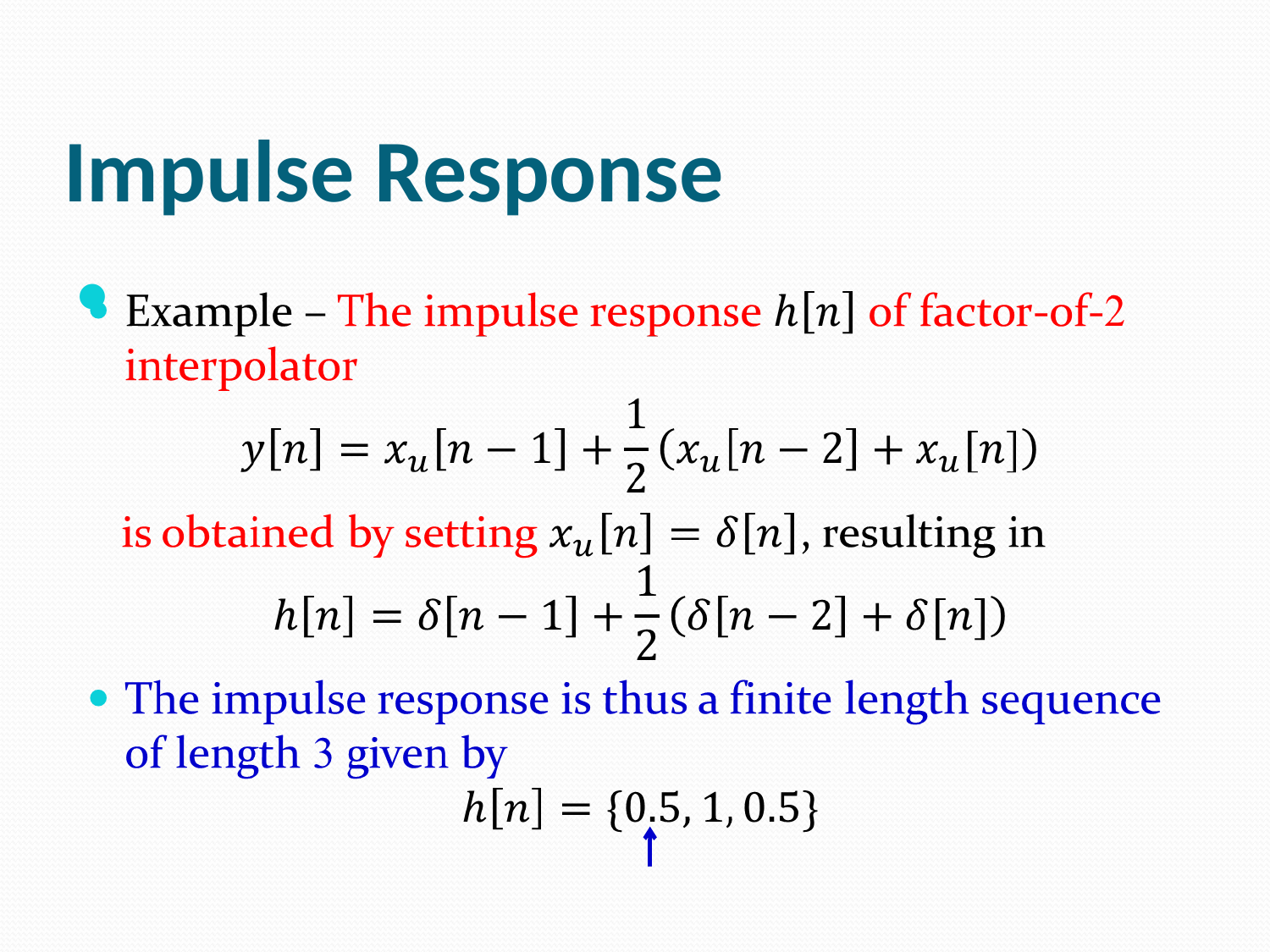

# Impulse Response

Digital Signal Processing by Yu Yajun @ SUSTech
40